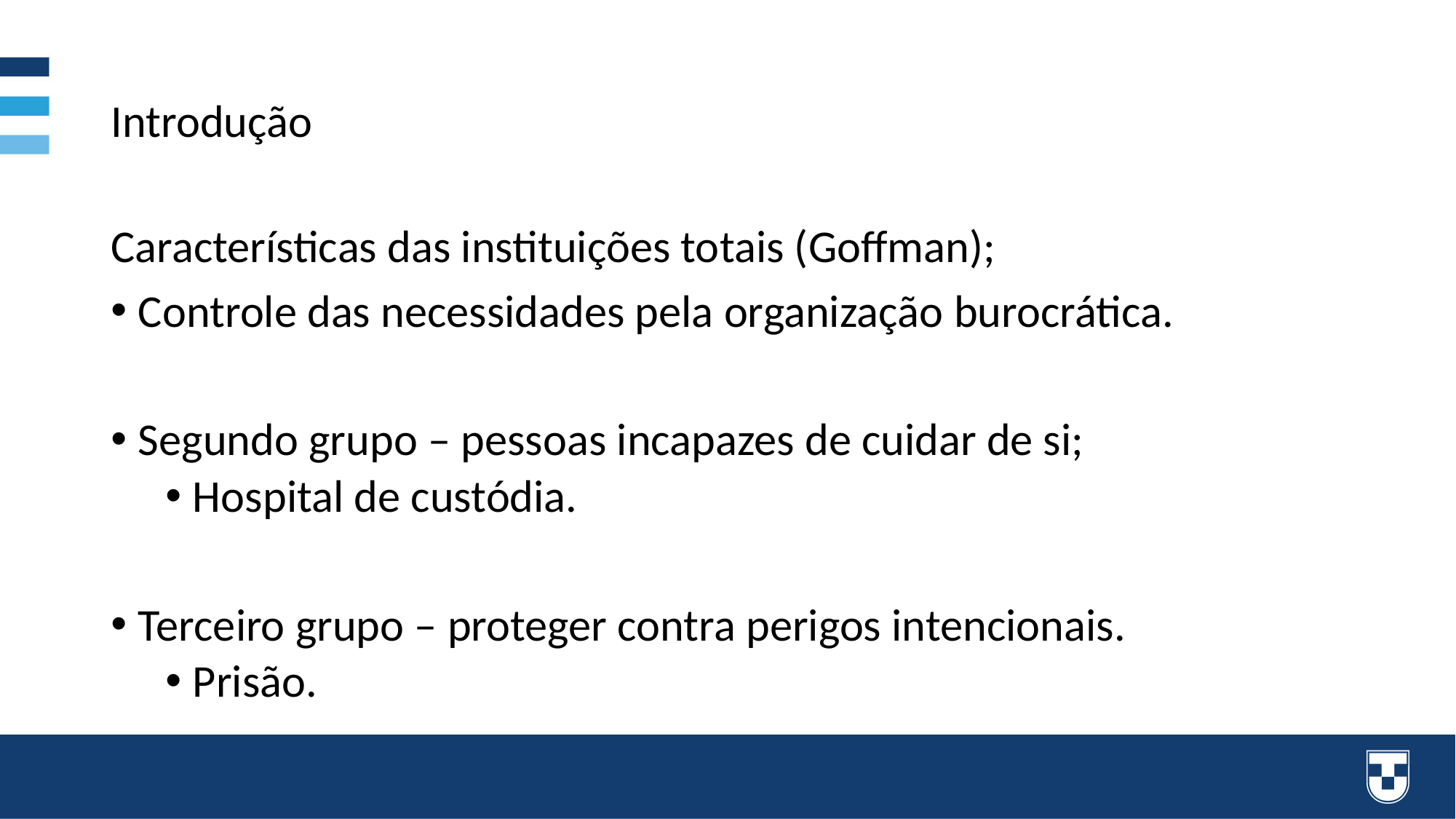

# Introdução
Características das instituições totais (Goffman);
Controle das necessidades pela organização burocrática.

Segundo grupo – pessoas incapazes de cuidar de si;
Hospital de custódia.

Terceiro grupo – proteger contra perigos intencionais.
Prisão.